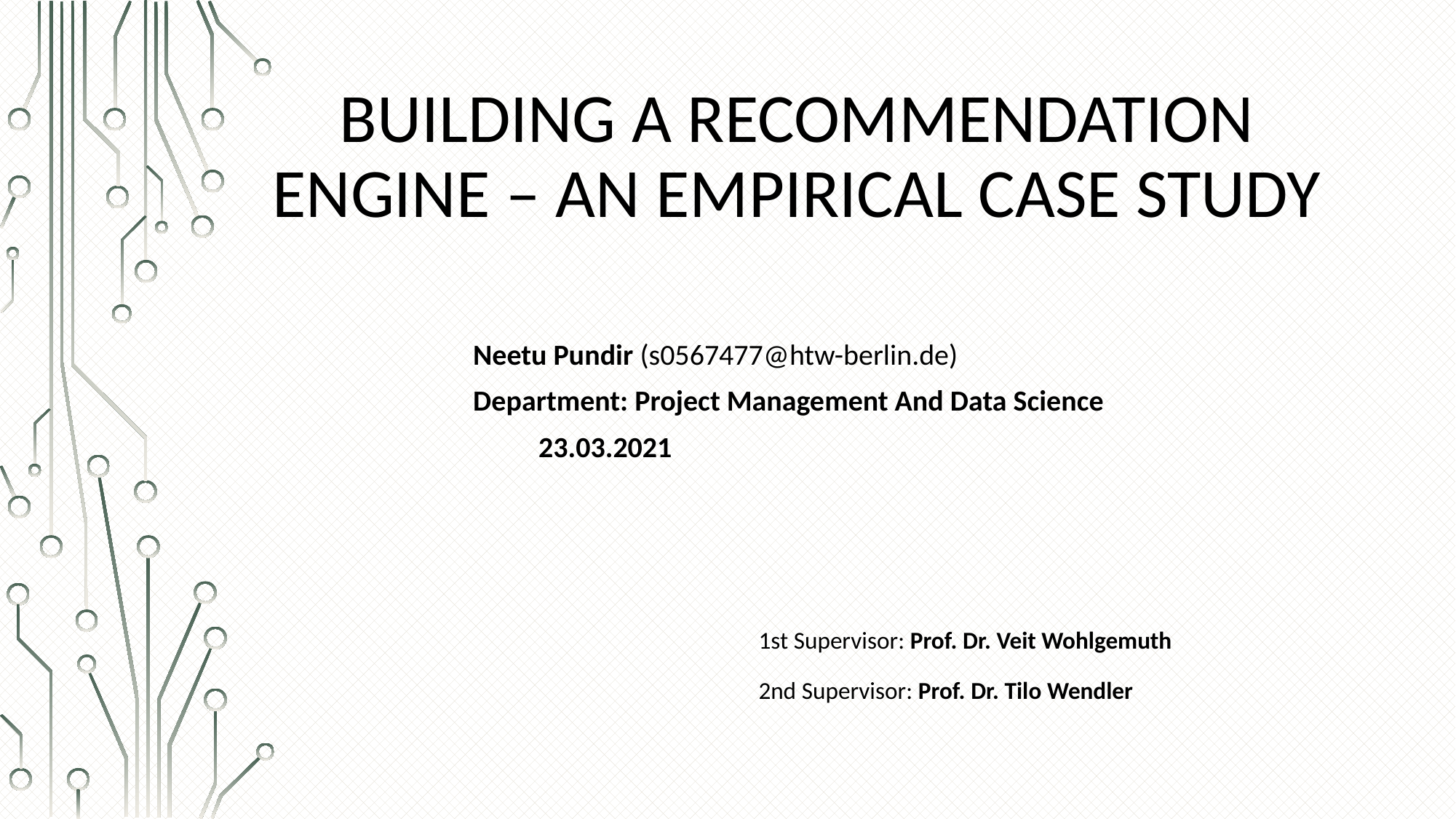

# Building a Recommendation Engine – An empirical case study
Neetu Pundir (s0567477@htw-berlin.de)
Department: Project Management And Data Science
		23.03.2021

1st Supervisor: Prof. Dr. Veit Wohlgemuth
2nd Supervisor: Prof. Dr. Tilo Wendler